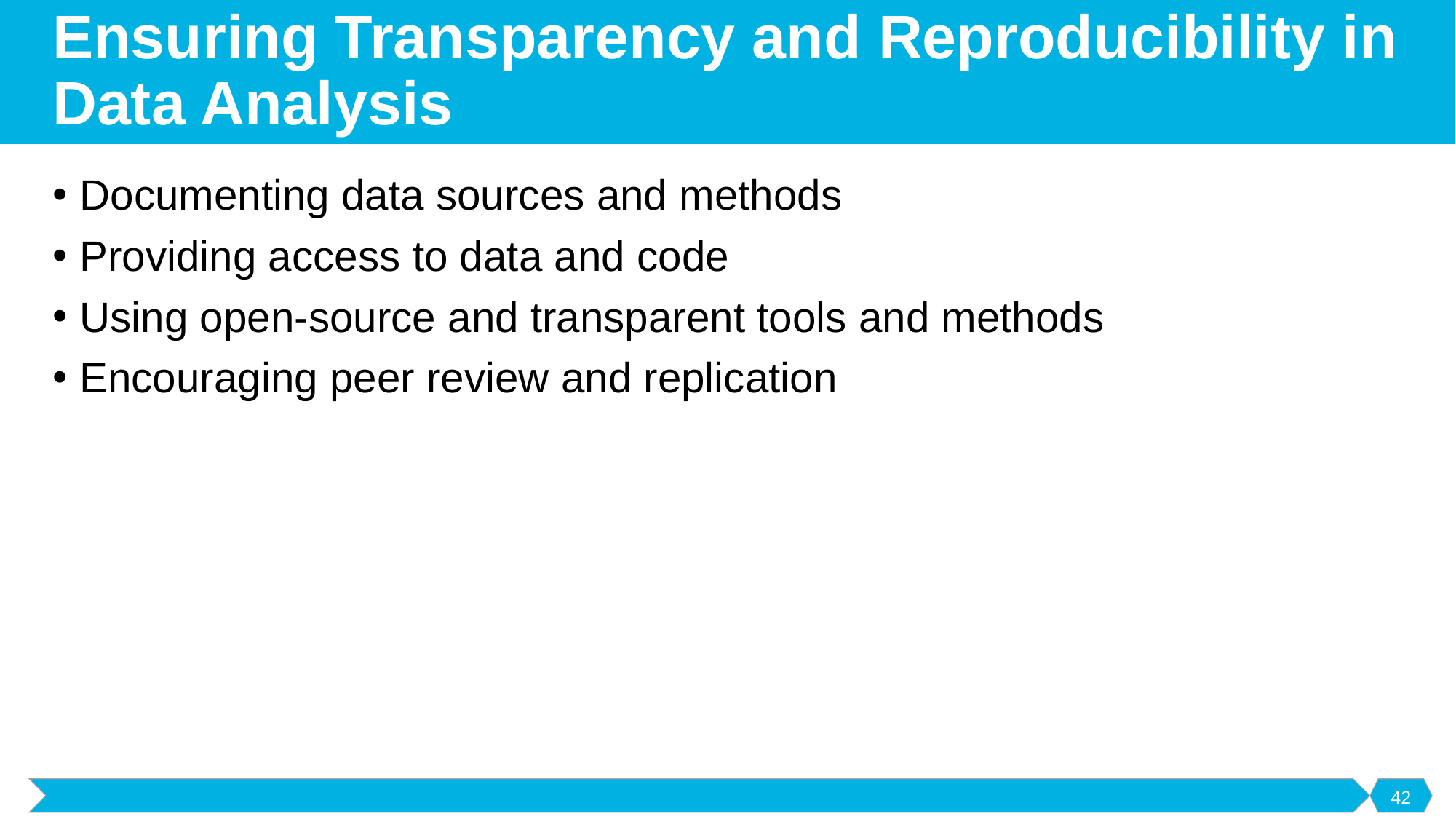

# Ensuring Transparency and Reproducibility in Data Analysis
Documenting data sources and methods
Providing access to data and code
Using open-source and transparent tools and methods
Encouraging peer review and replication

42